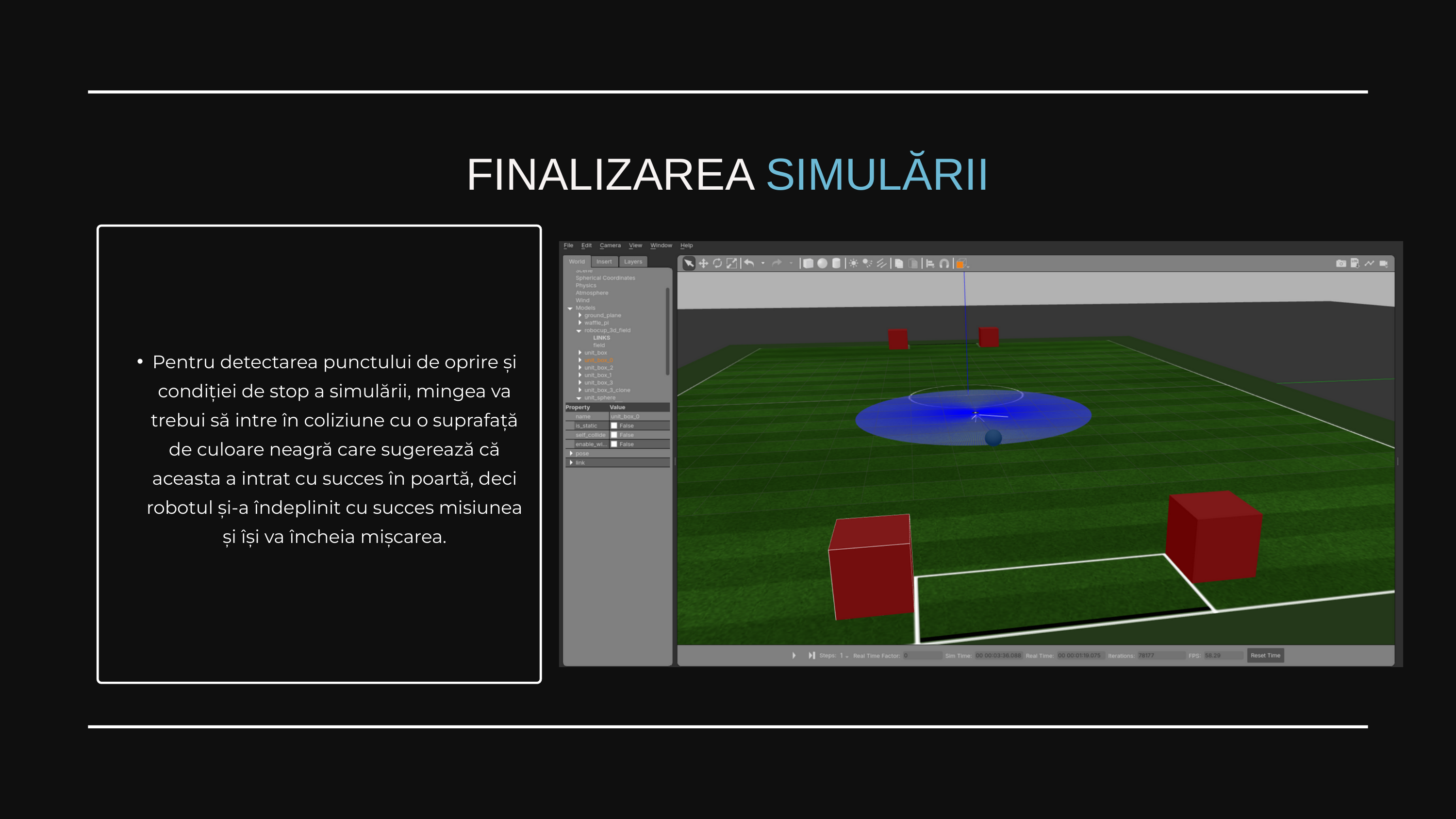

FINALIZAREA SIMULĂRII

Pentru detectarea punctului de oprire și condiției de stop a simulării, mingea va trebui să intre în coliziune cu o suprafață de culoare neagră care sugerează că aceasta a intrat cu succes în poartă, deci robotul și-a îndeplinit cu succes misiunea și își va încheia mișcarea.